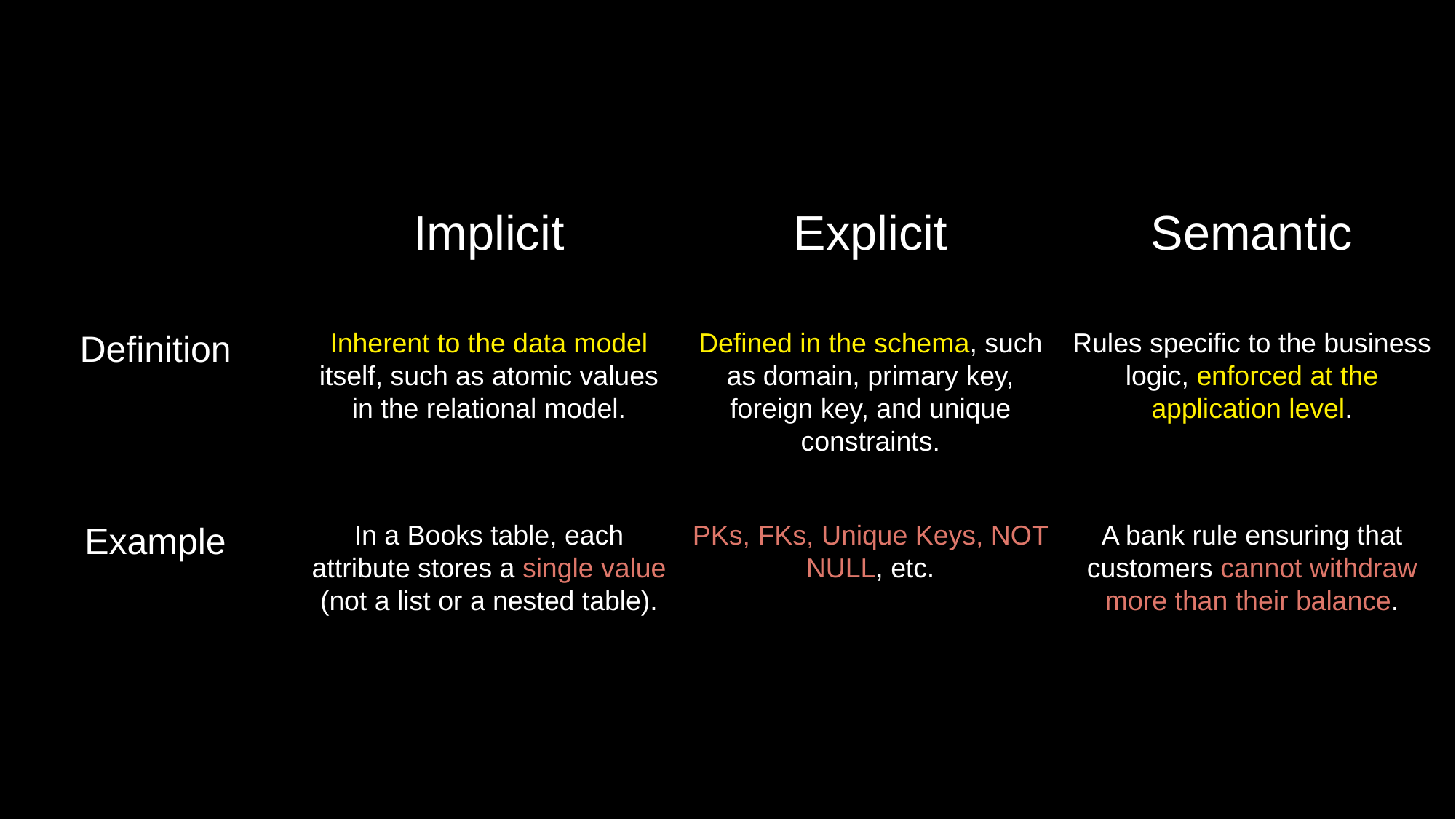

Implicit
Explicit
Semantic
Inherent to the data model itself, such as atomic values in the relational model.
Defined in the schema, such as domain, primary key, foreign key, and unique constraints.
Rules specific to the business logic, enforced at the application level.
Definition
In a Books table, each attribute stores a single value (not a list or a nested table).
PKs, FKs, Unique Keys, NOT NULL, etc.
A bank rule ensuring that customers cannot withdraw more than their balance.
Example